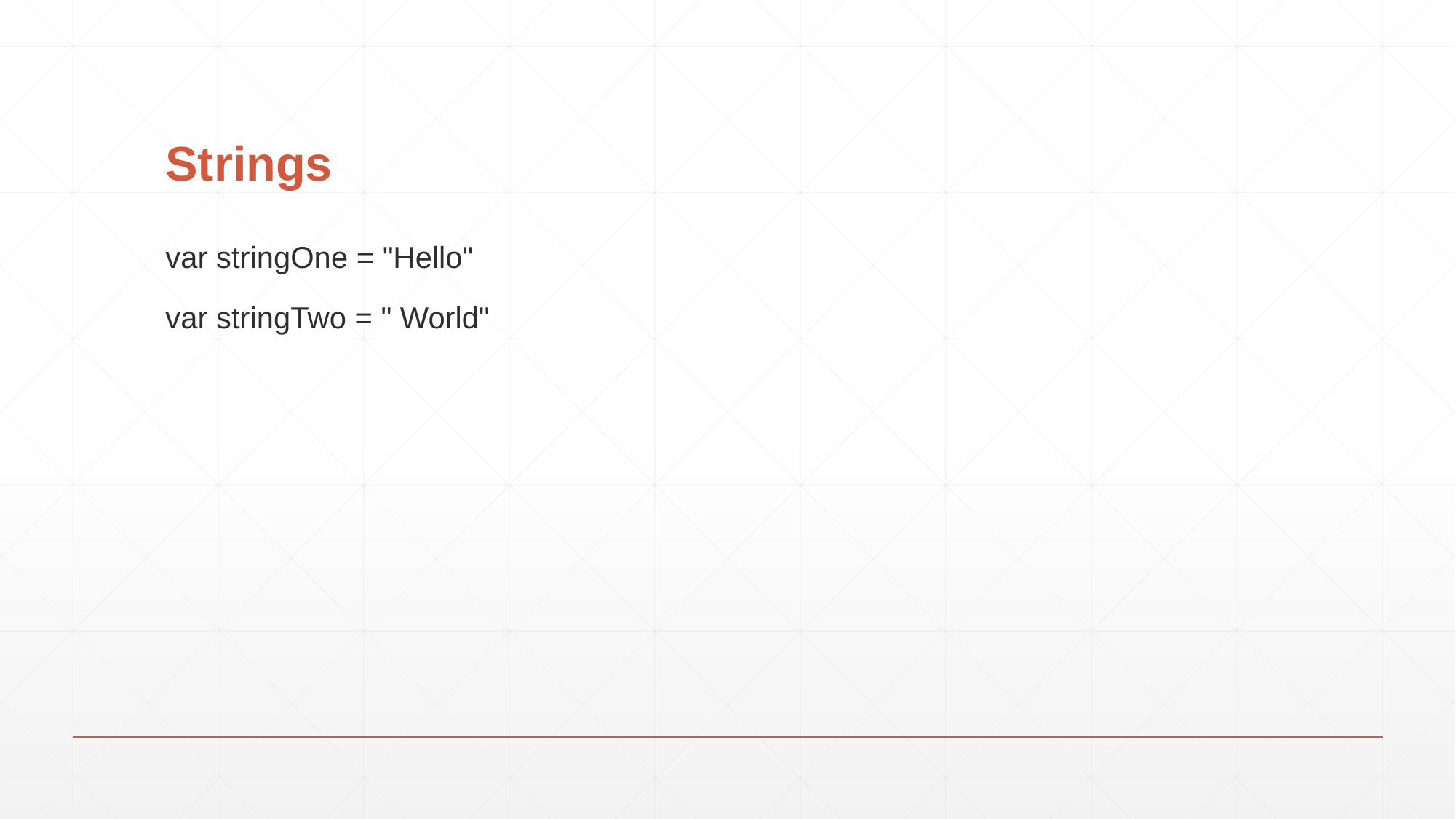

# Strings
var stringOne = "Hello"
var stringTwo = " World"